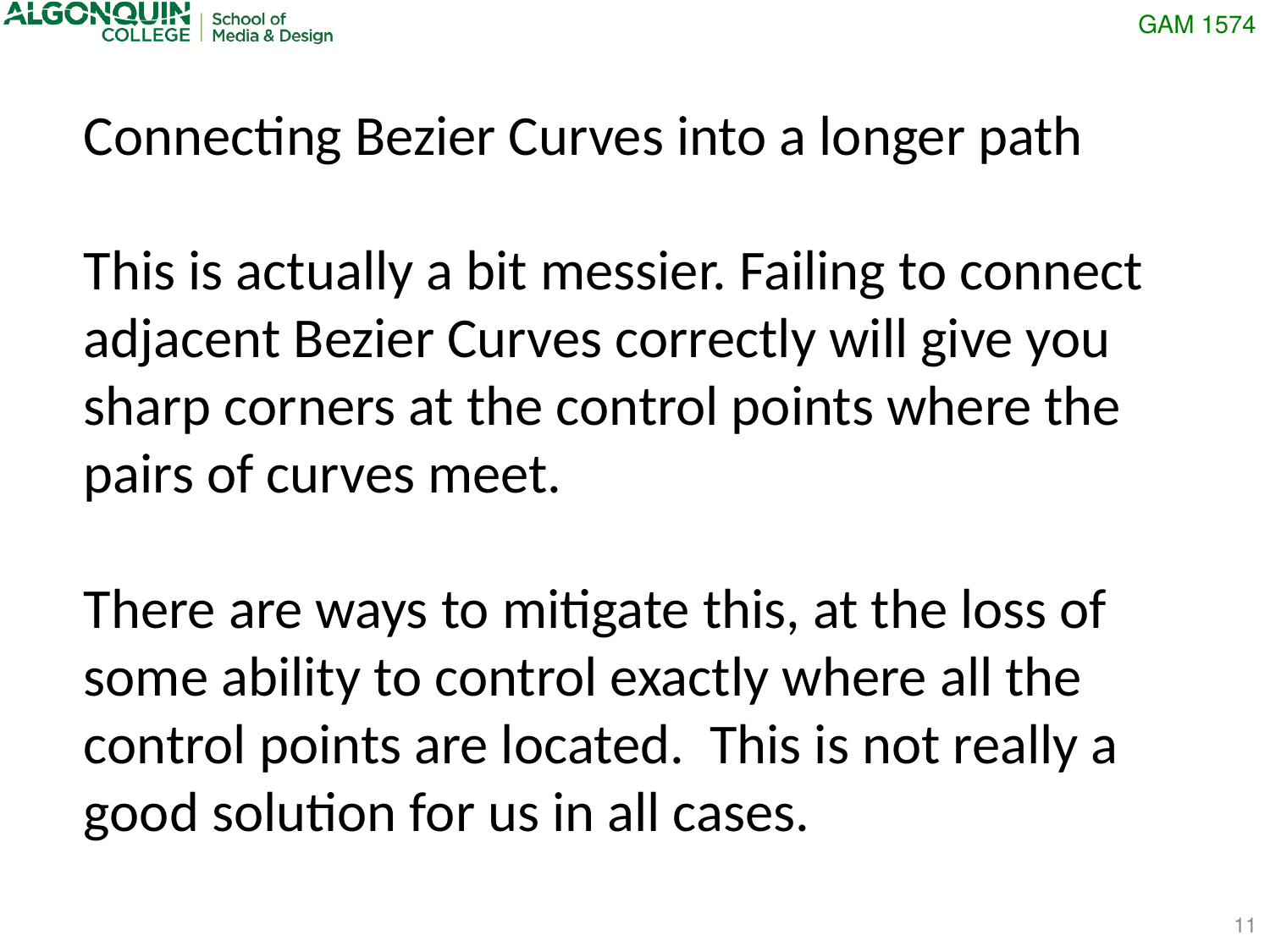

Connecting Bezier Curves into a longer path

This is actually a bit messier. Failing to connect adjacent Bezier Curves correctly will give you sharp corners at the control points where the pairs of curves meet.

There are ways to mitigate this, at the loss of some ability to control exactly where all the control points are located.  This is not really a good solution for us in all cases.
11